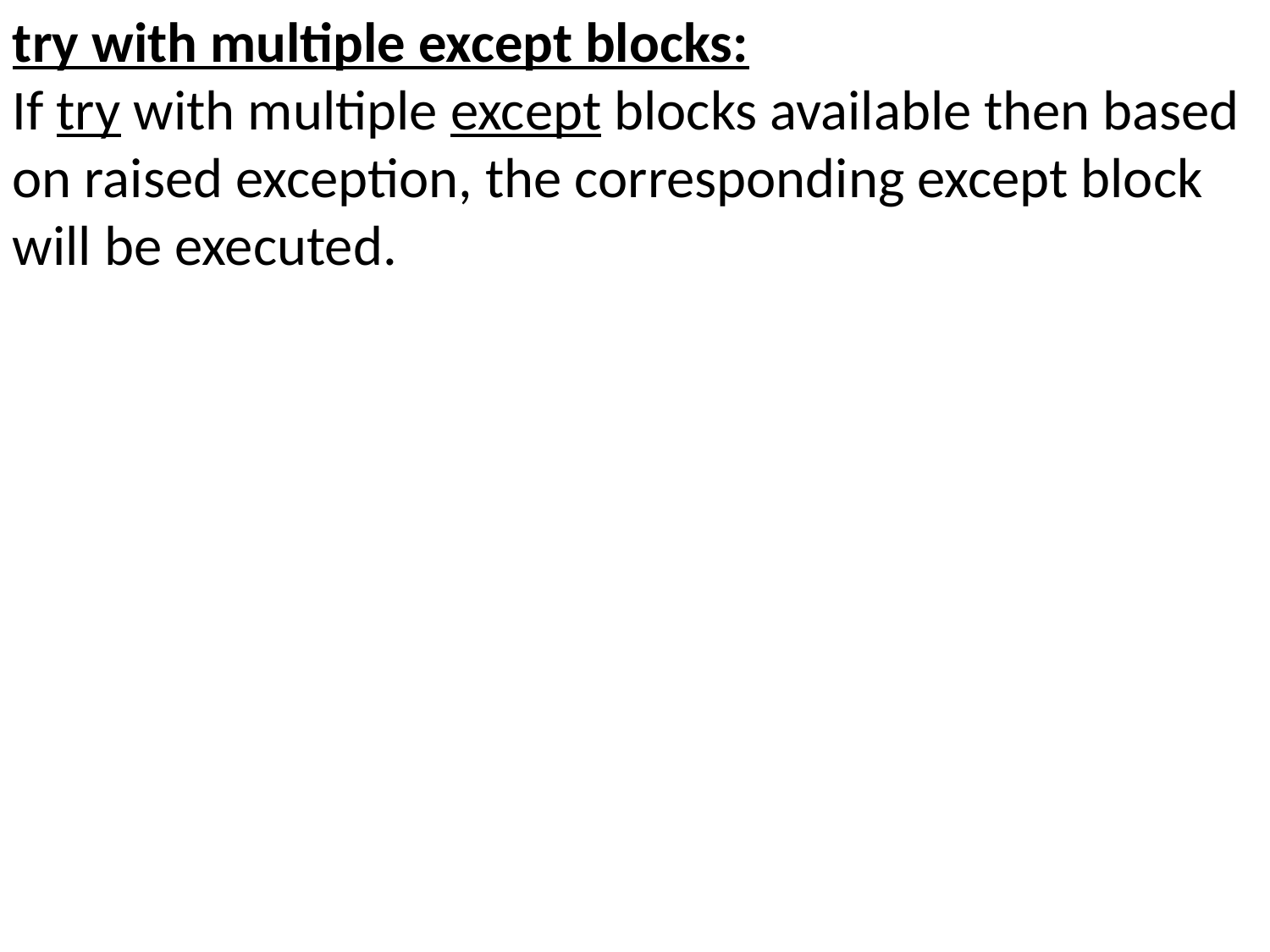

try with multiple except blocks:
If try with multiple except blocks available then based on raised exception, the corresponding except block will be executed.